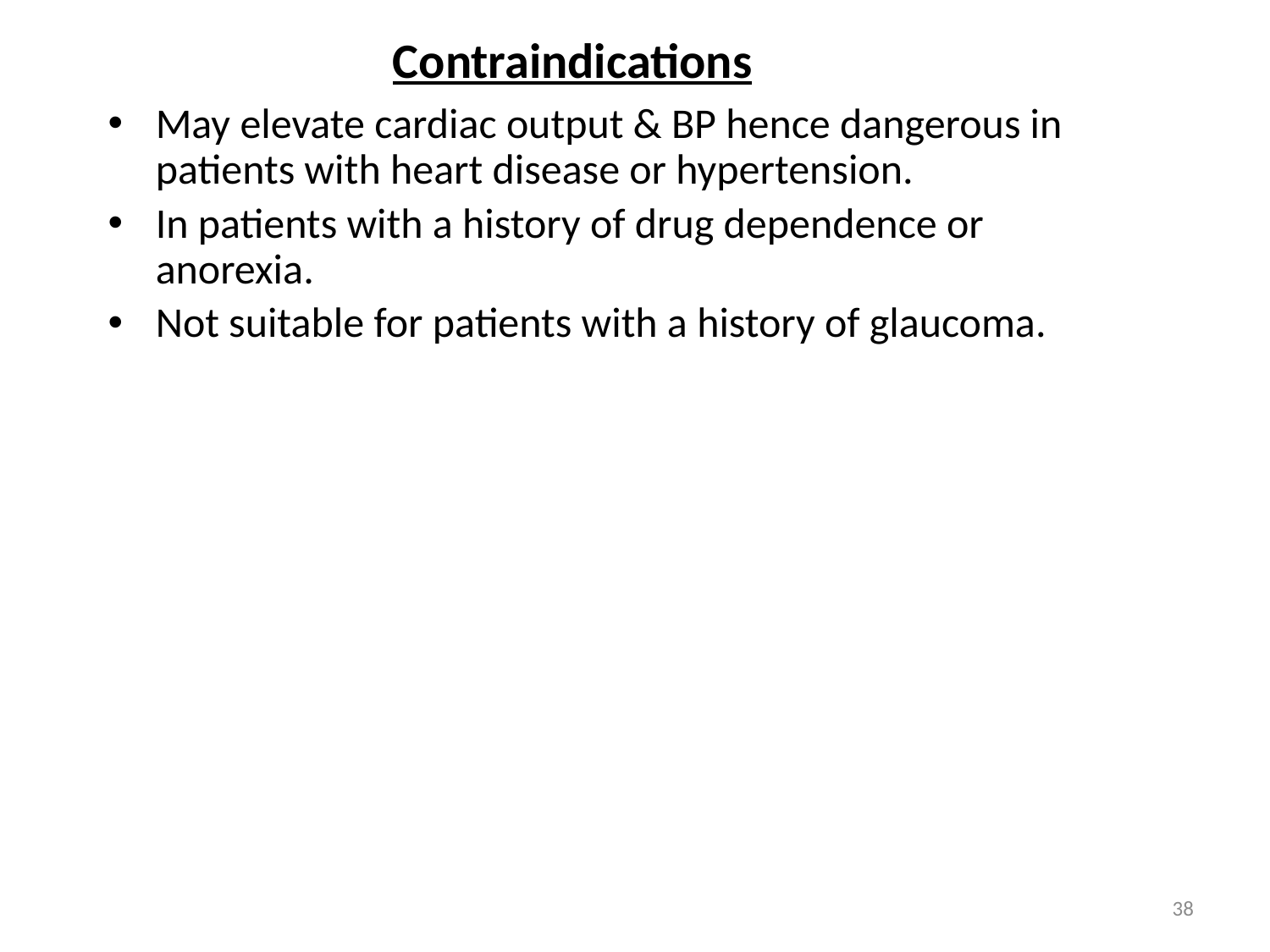

# Contraindications
May elevate cardiac output & BP hence dangerous in patients with heart disease or hypertension.
In patients with a history of drug dependence or anorexia.
Not suitable for patients with a history of glaucoma.

38